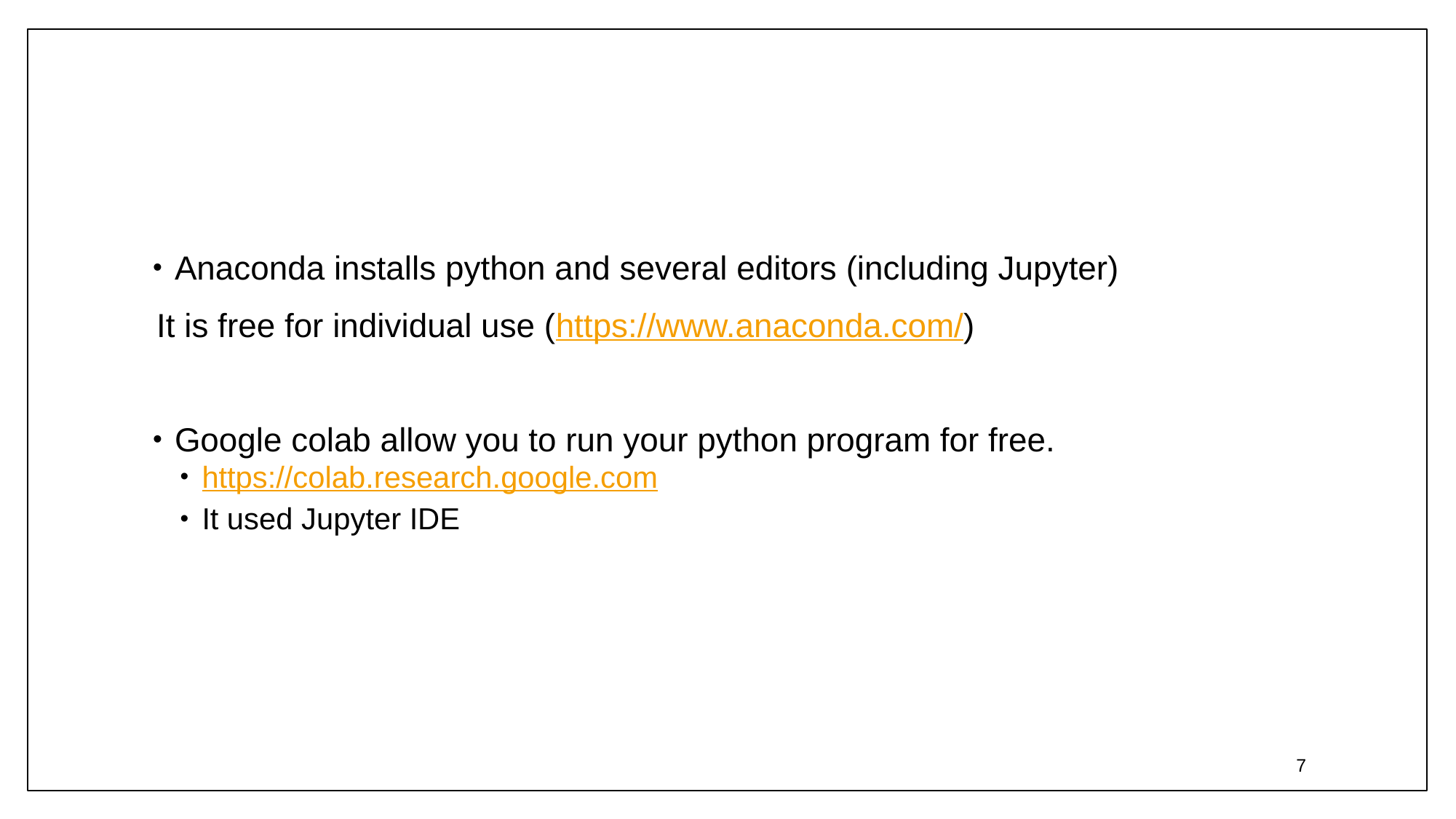

#
Anaconda installs python and several editors (including Jupyter)
 It is free for individual use (https://www.anaconda.com/)

Google colab allow you to run your python program for free.
https://colab.research.google.com
It used Jupyter IDE

7